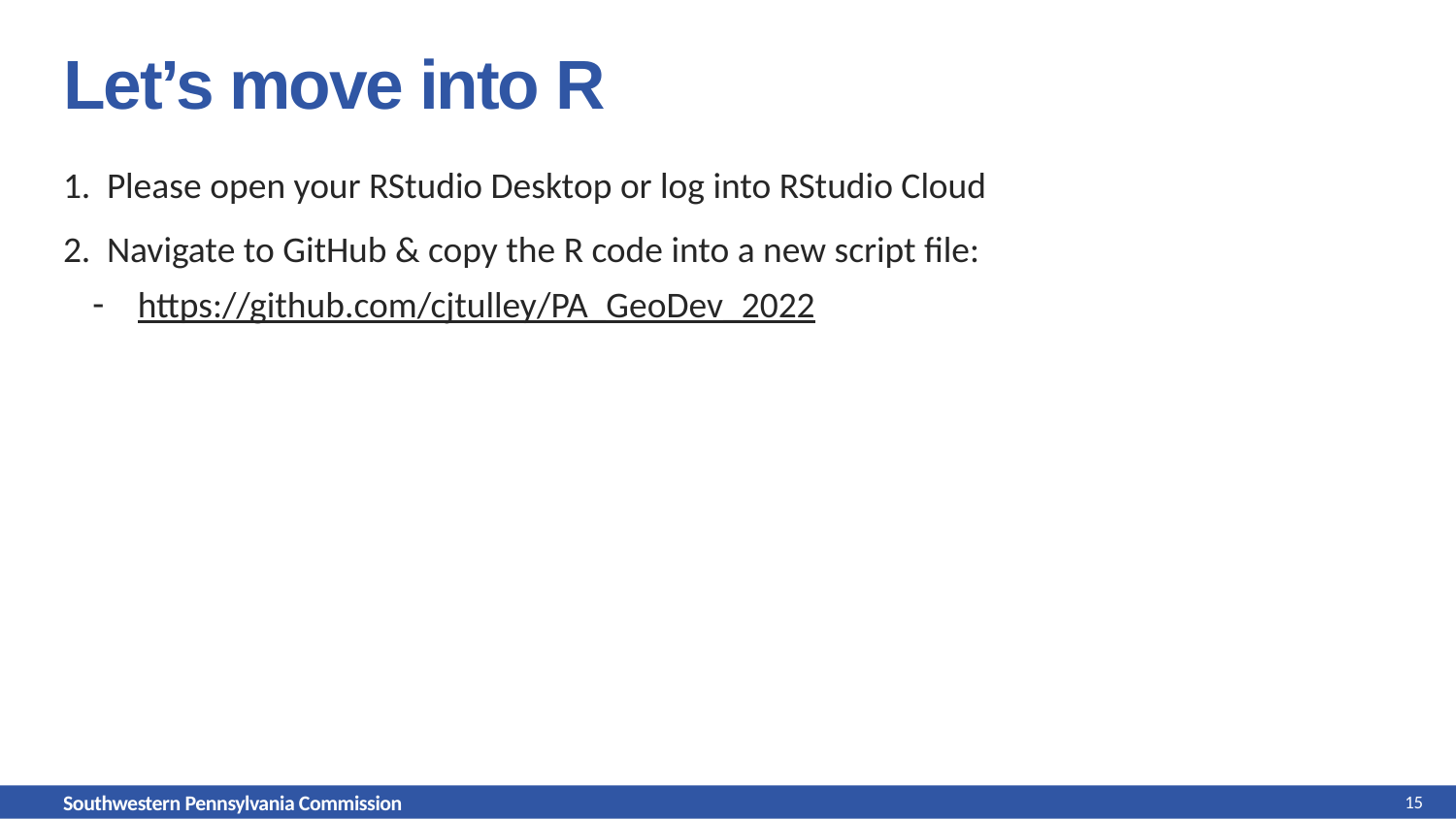

# Let’s move into R
Please open your RStudio Desktop or log into RStudio Cloud
Navigate to GitHub & copy the R code into a new script file:
https://github.com/cjtulley/PA_GeoDev_2022